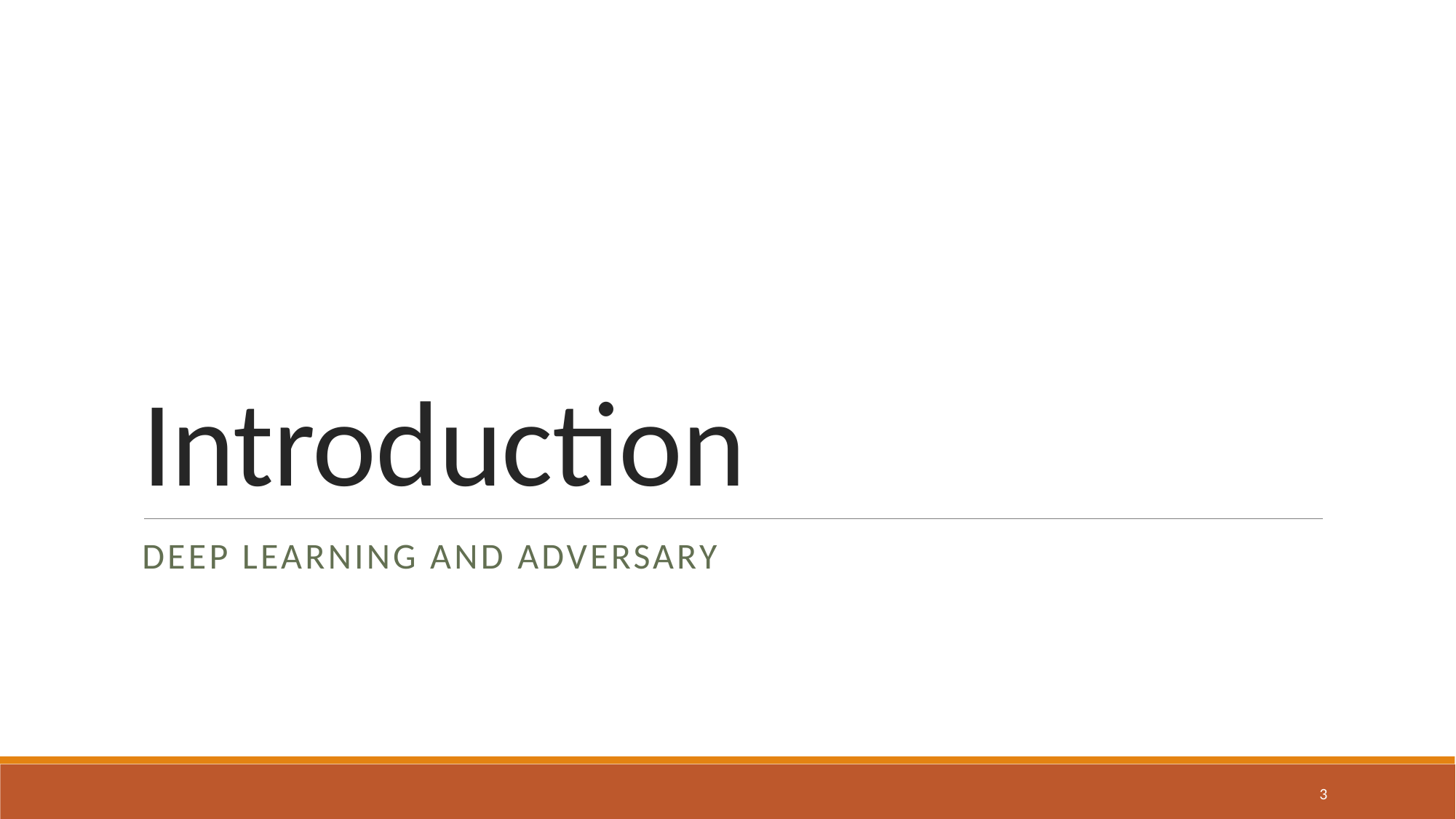

# Introduction
Deep Learning and Adversary
3